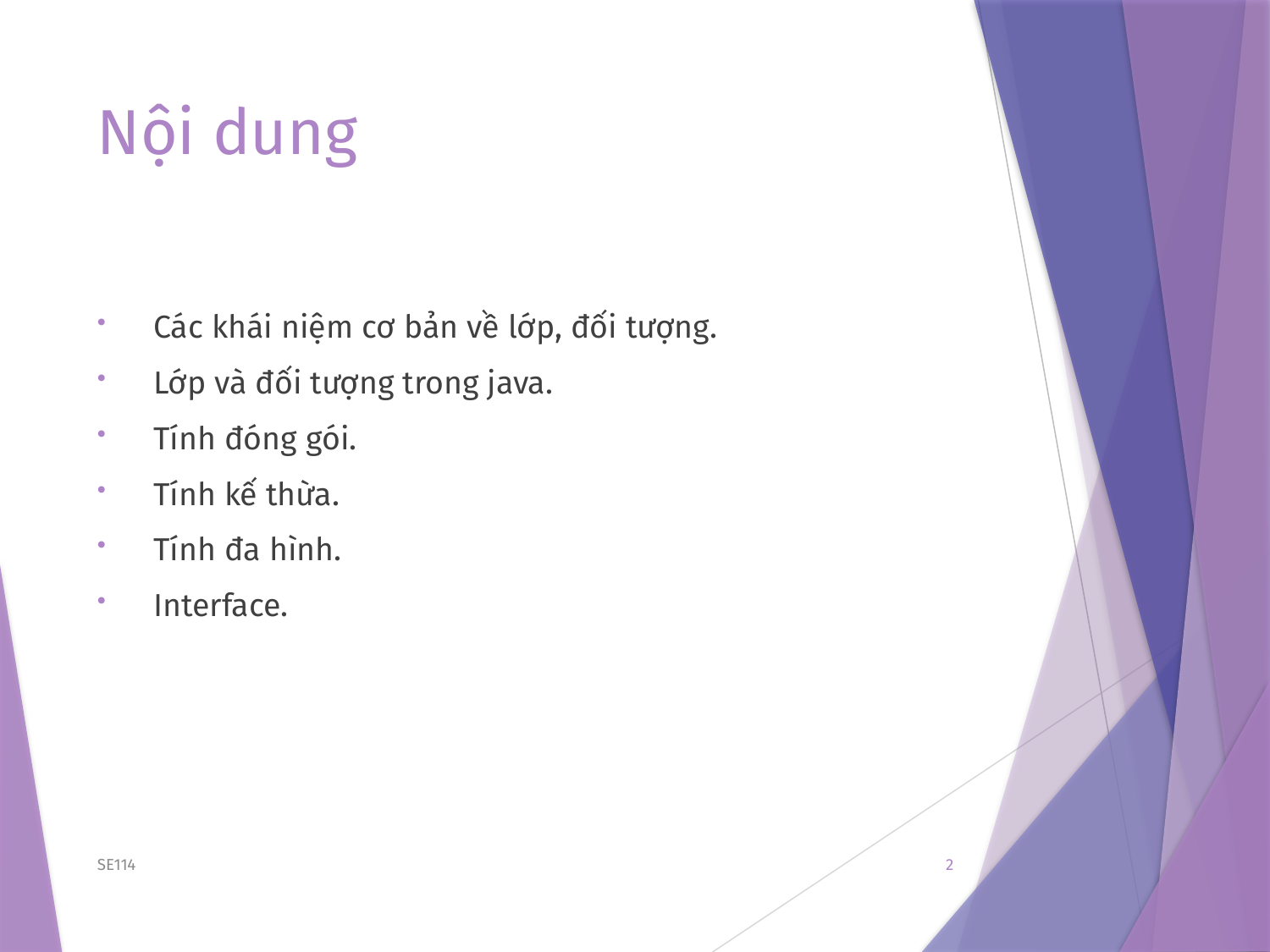

# Nội dung
 Các khái niệm cơ bản về lớp, đối tượng.
 Lớp và đối tượng trong java.
 Tính đóng gói.
 Tính kế thừa.
 Tính đa hình.
 Interface.
SE114
2